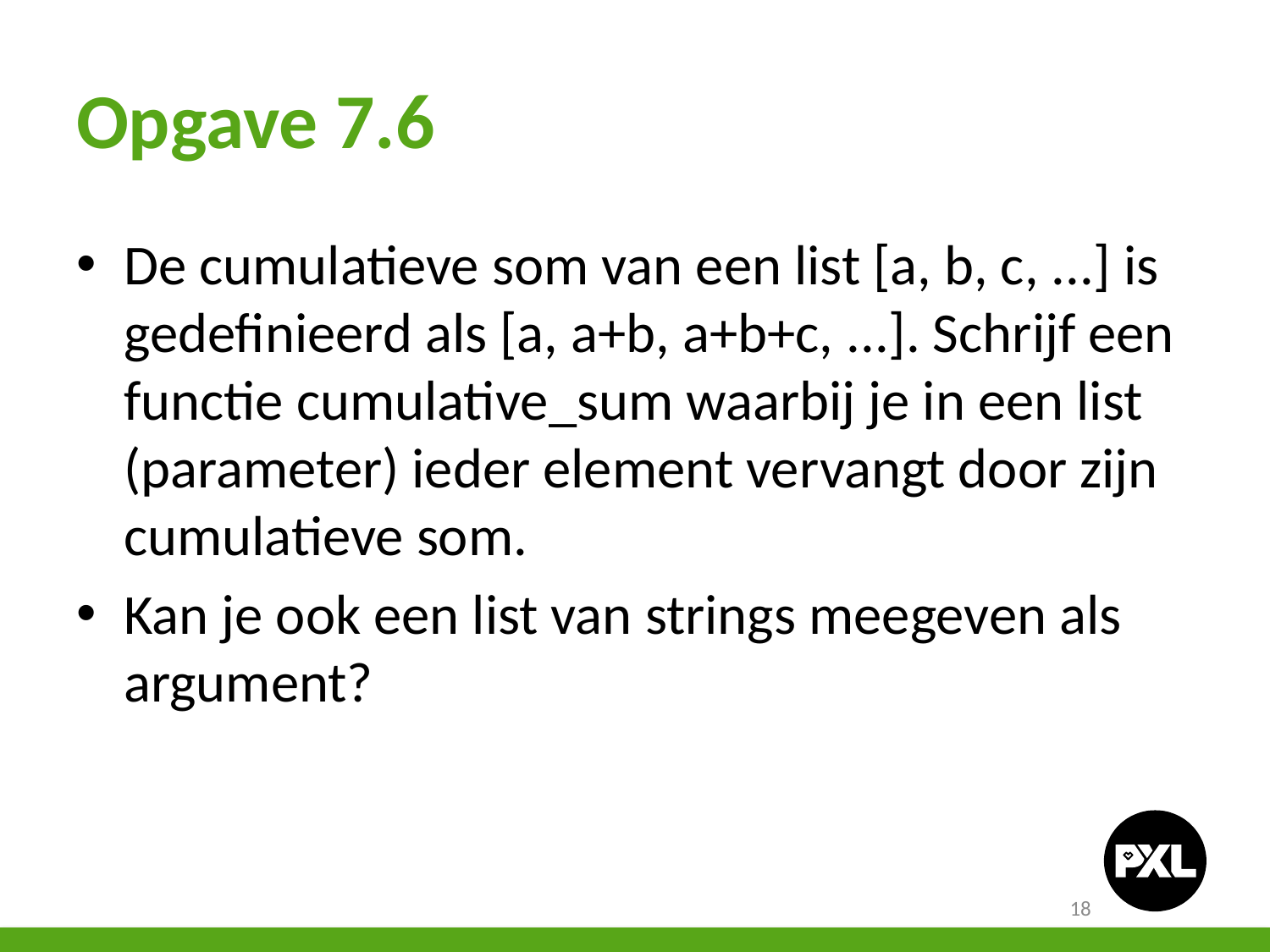

# Opgave 7.6
De cumulatieve som van een list [a, b, c, ...] is gedefinieerd als [a, a+b, a+b+c, ...]. Schrijf een functie cumulative_sum waarbij je in een list (parameter) ieder element vervangt door zijn cumulatieve som.
Kan je ook een list van strings meegeven als argument?
18